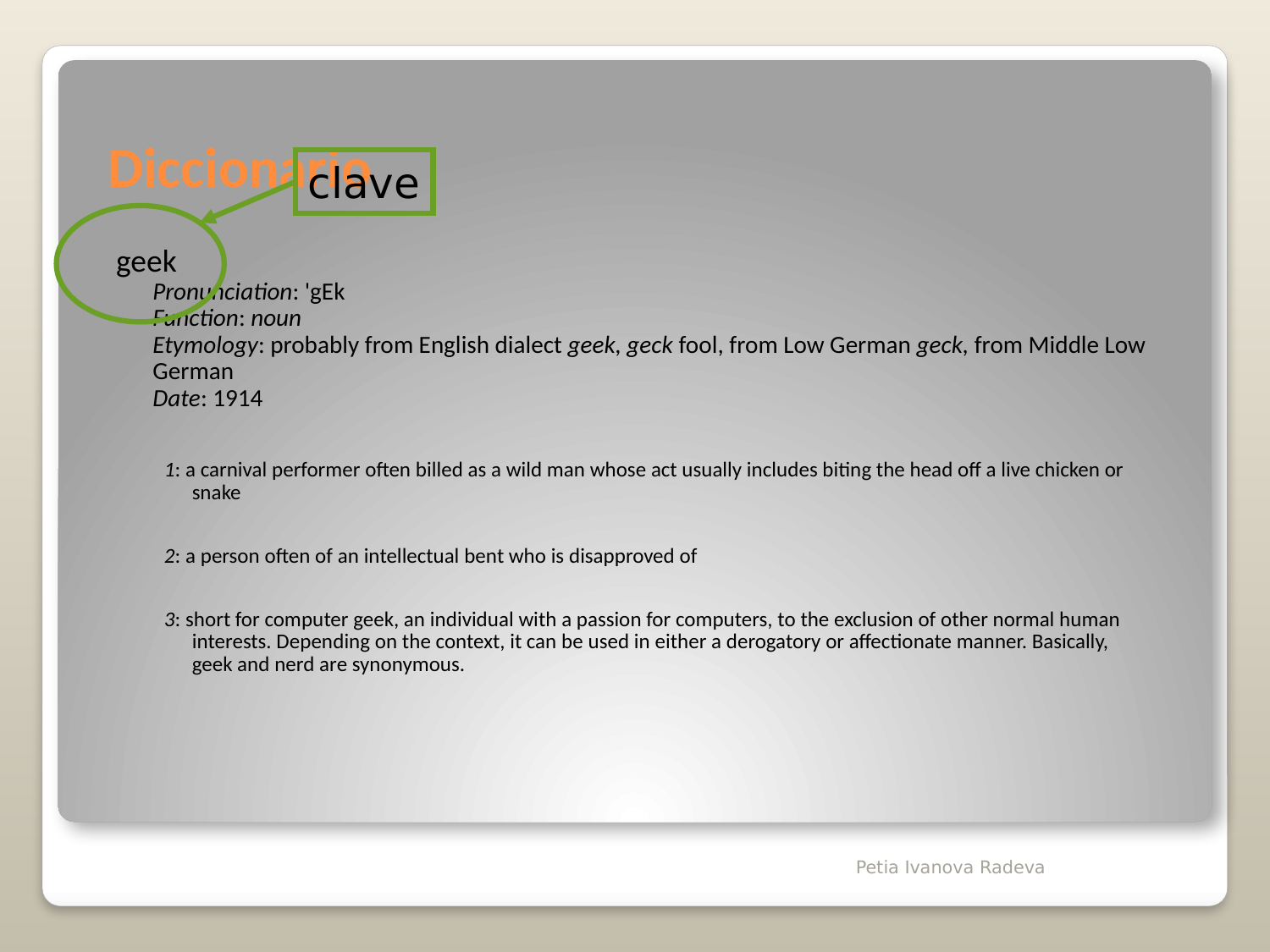

Diccionario
clave

geek
Pronunciation: 'gEk
Function: noun
Etymology: probably from English dialect geek, geck fool, from Low German geck, from Middle Low German
Date: 1914
1: a carnival performer often billed as a wild man whose act usually includes biting the head off a live chicken or snake
2: a person often of an intellectual bent who is disapproved of
3: short for computer geek, an individual with a passion for computers, to the exclusion of other normal human interests. Depending on the context, it can be used in either a derogatory or affectionate manner. Basically, geek and nerd are synonymous.